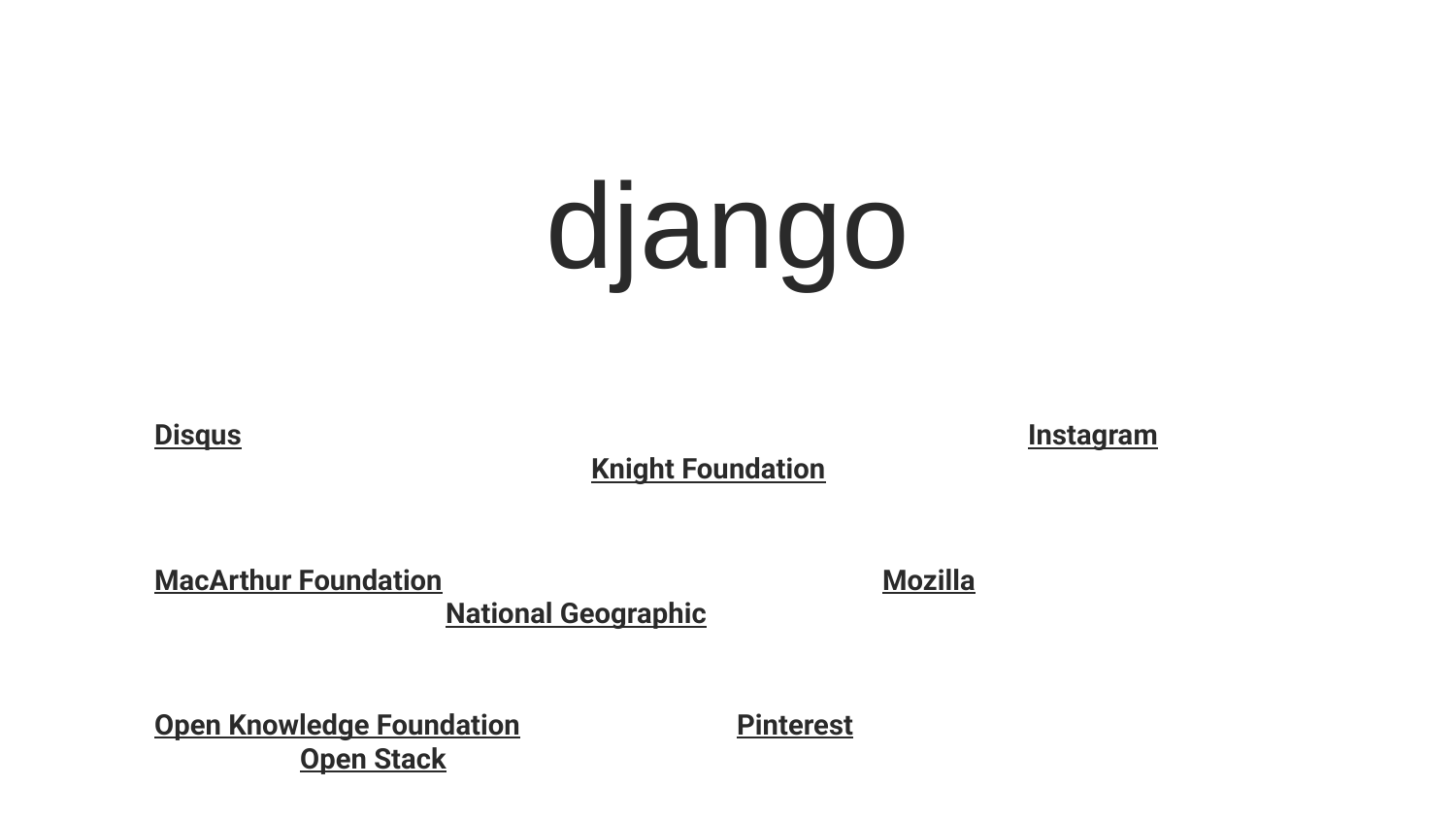

# django
Disqus						Instagram					Knight Foundation
MacArthur Foundation				Mozilla					National Geographic
Open Knowledge Foundation		Pinterest					Open Stack